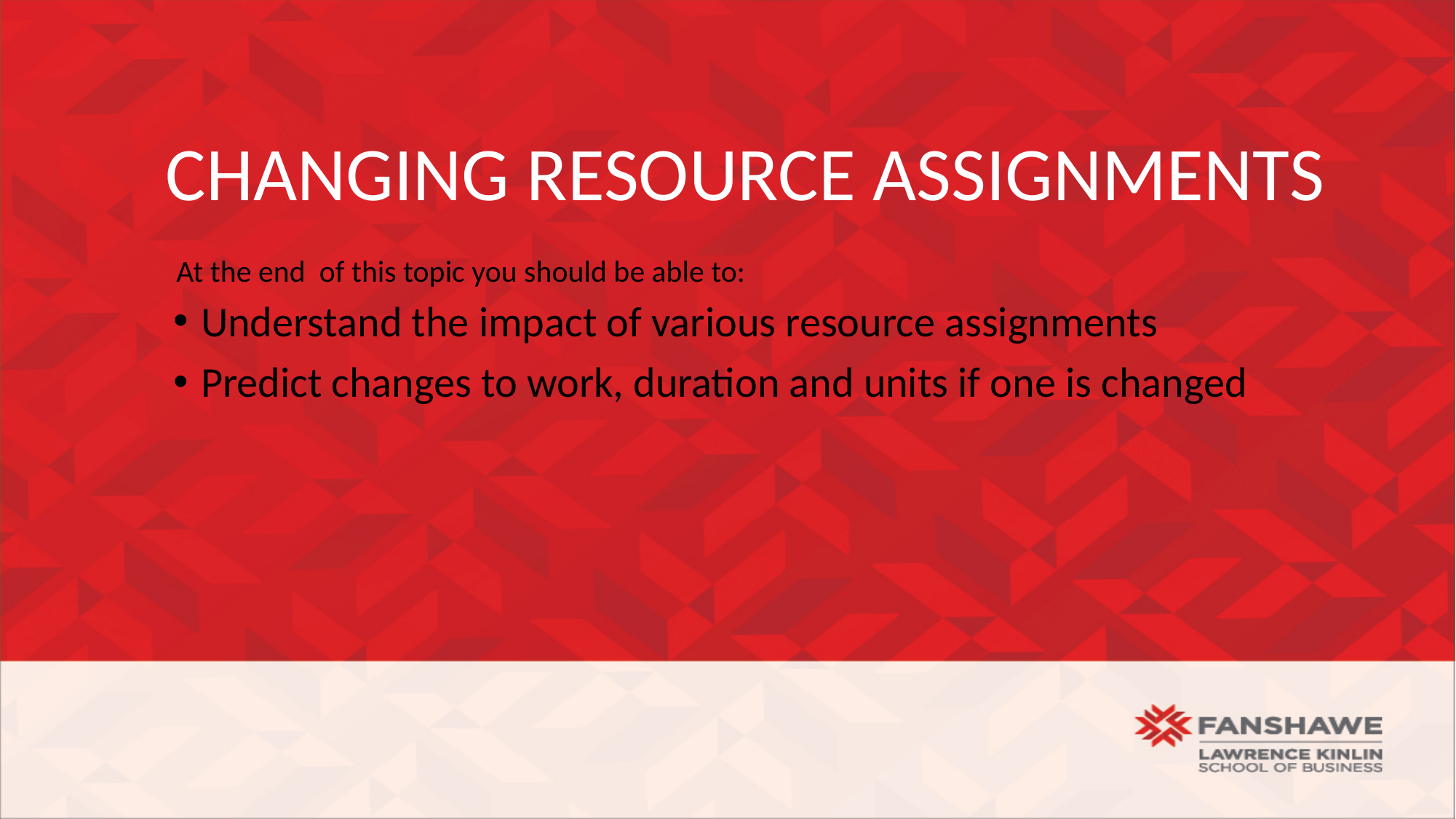

# Changing Resource Assignments
Understand the impact of various resource assignments
Predict changes to work, duration and units if one is changed